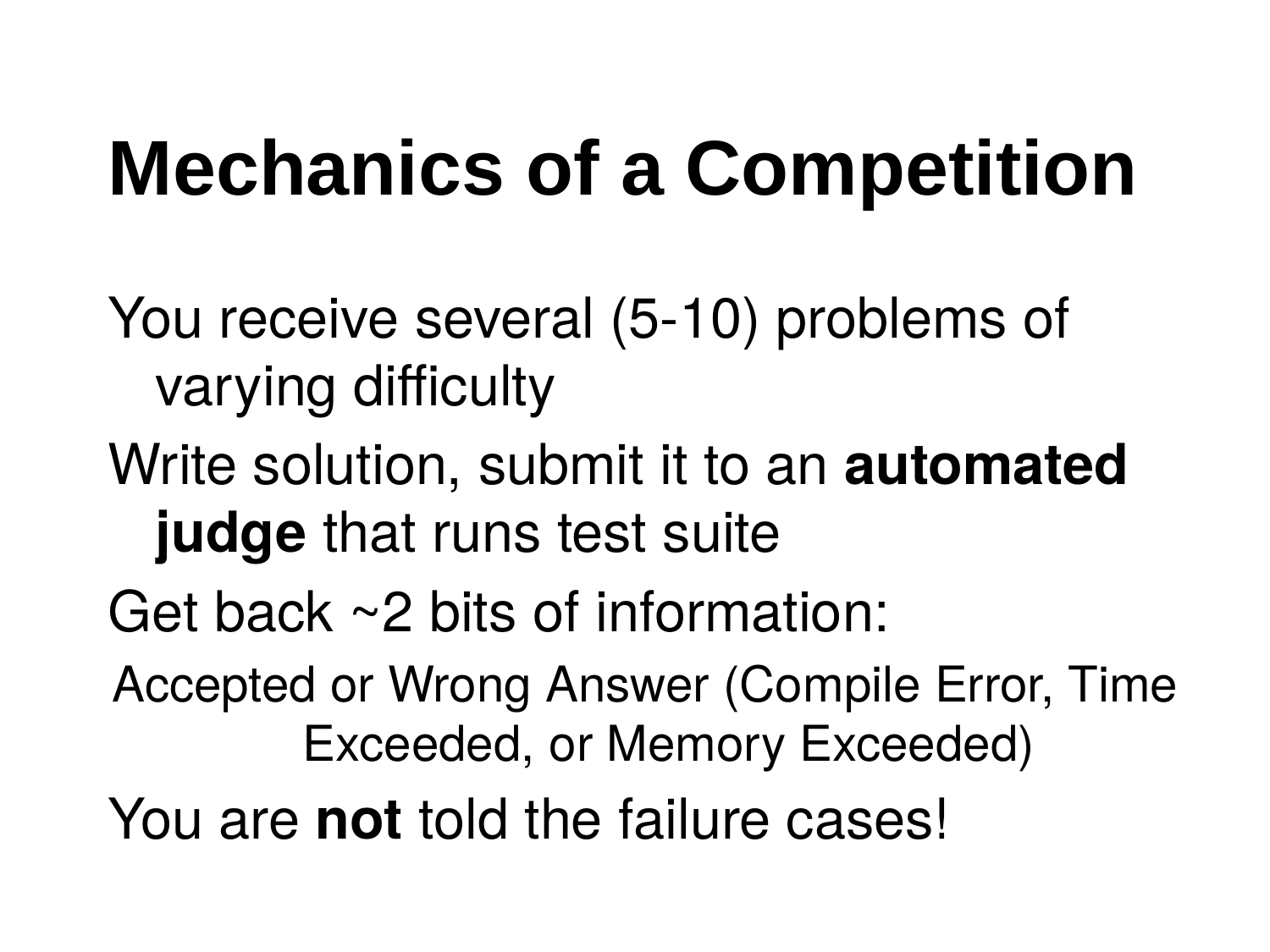

# Mechanics of a Competition
You receive several (5-10) problems of varying difficulty
Write solution, submit it to an automated judge that runs test suite
Get back ~2 bits of information:
Accepted or Wrong Answer (Compile Error, Time Exceeded, or Memory Exceeded)
You are not told the failure cases!